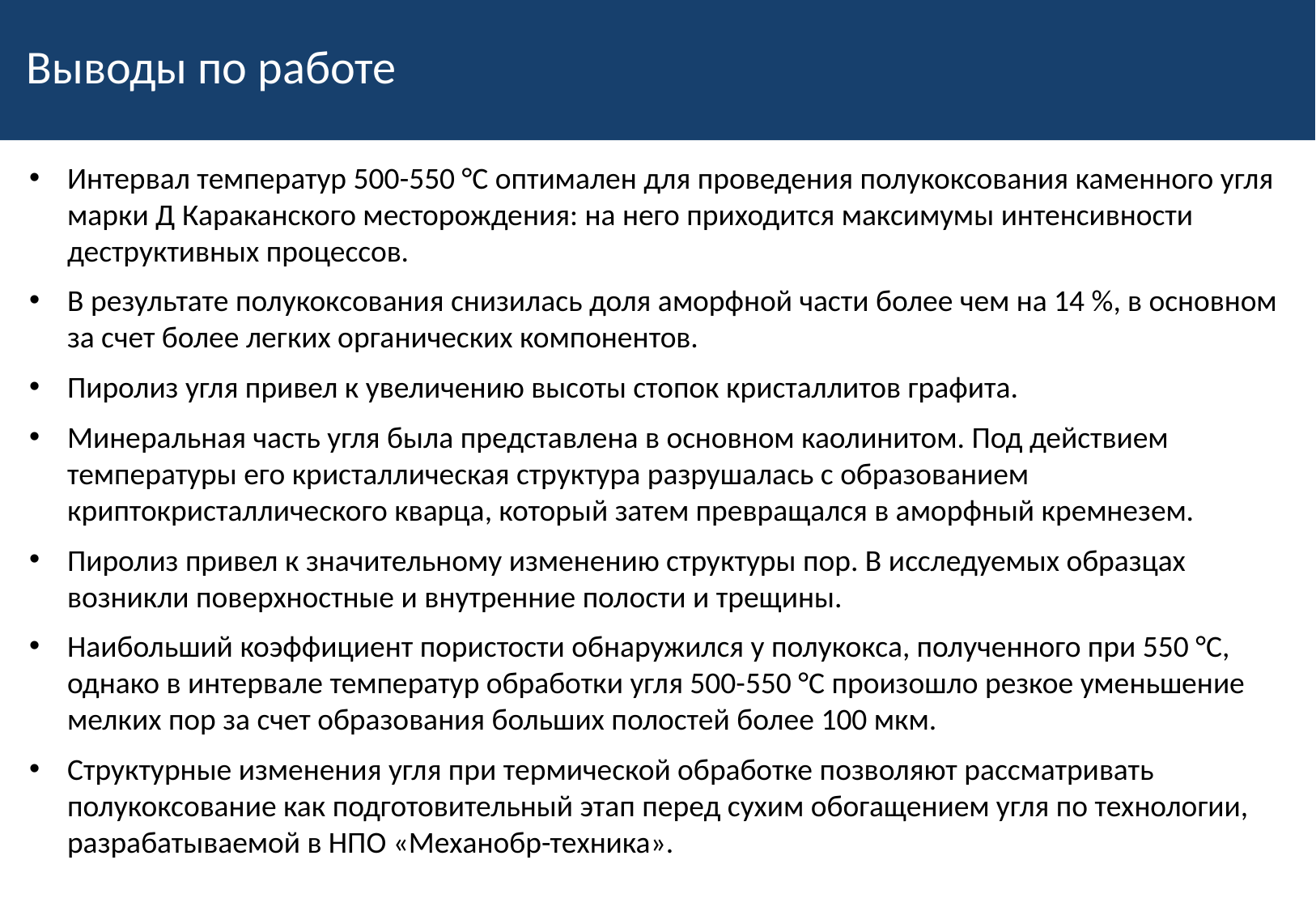

# Выводы по работе
Интервал температур 500-550 °С оптимален для проведения полукоксования каменного угля марки Д Караканского месторождения: на него приходится максимумы интенсивности деструктивных процессов.
В результате полукоксования снизилась доля аморфной части более чем на 14 %, в основном за счет более легких органических компонентов.
Пиролиз угля привел к увеличению высоты стопок кристаллитов графита.
Минеральная часть угля была представлена в основном каолинитом. Под действием температуры его кристаллическая структура разрушалась с образованием криптокристаллического кварца, который затем превращался в аморфный кремнезем.
Пиролиз привел к значительному изменению структуры пор. В исследуемых образцах возникли поверхностные и внутренние полости и трещины.
Наибольший коэффициент пористости обнаружился у полукокса, полученного при 550 °С, однако в интервале температур обработки угля 500-550 °С произошло резкое уменьшение мелких пор за счет образования больших полостей более 100 мкм.
Структурные изменения угля при термической обработке позволяют рассматривать полукоксование как подготовительный этап перед сухим обогащением угля по технологии, разрабатываемой в НПО «Механобр-техника».

13